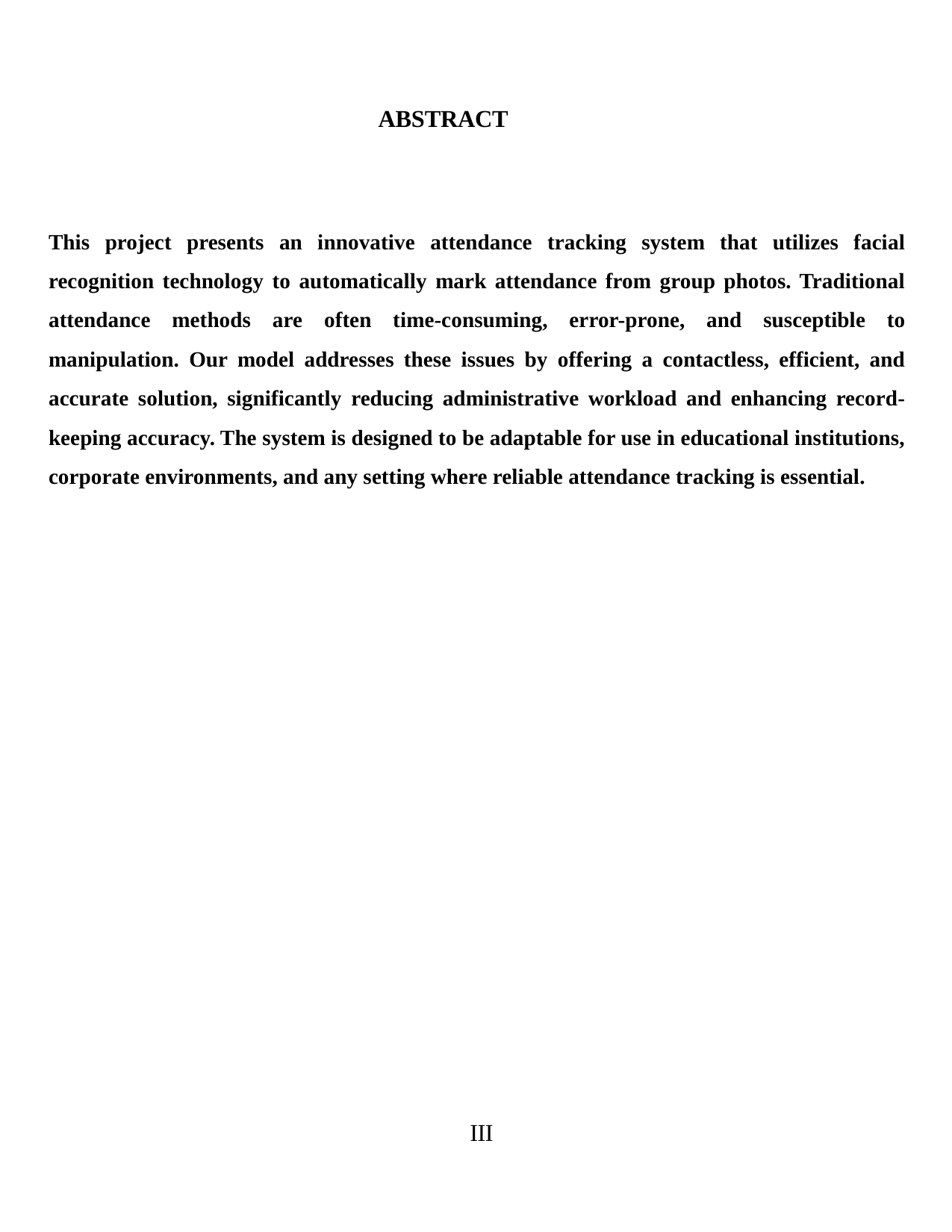

ABSTRACT
This project presents an innovative attendance tracking system that utilizes facial recognition technology to automatically mark attendance from group photos. Traditional attendance methods are often time-consuming, error-prone, and susceptible to manipulation. Our model addresses these issues by offering a contactless, efficient, and accurate solution, significantly reducing administrative workload and enhancing record-keeping accuracy. The system is designed to be adaptable for use in educational institutions, corporate environments, and any setting where reliable attendance tracking is essential.
III